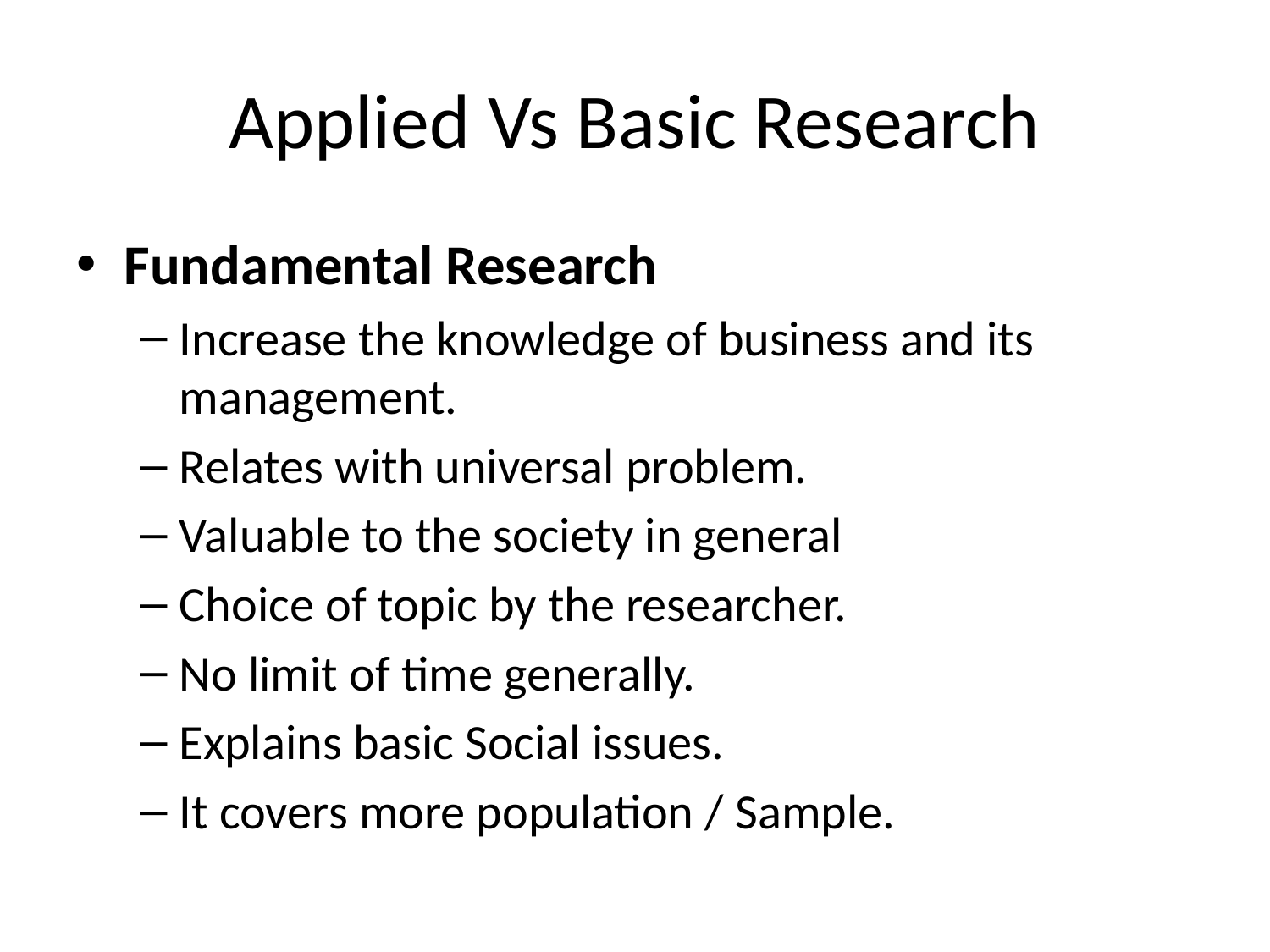

# Applied Vs Basic Research
Fundamental Research
Increase the knowledge of business and its management.
Relates with universal problem.
Valuable to the society in general
Choice of topic by the researcher.
No limit of time generally.
Explains basic Social issues.
It covers more population / Sample.